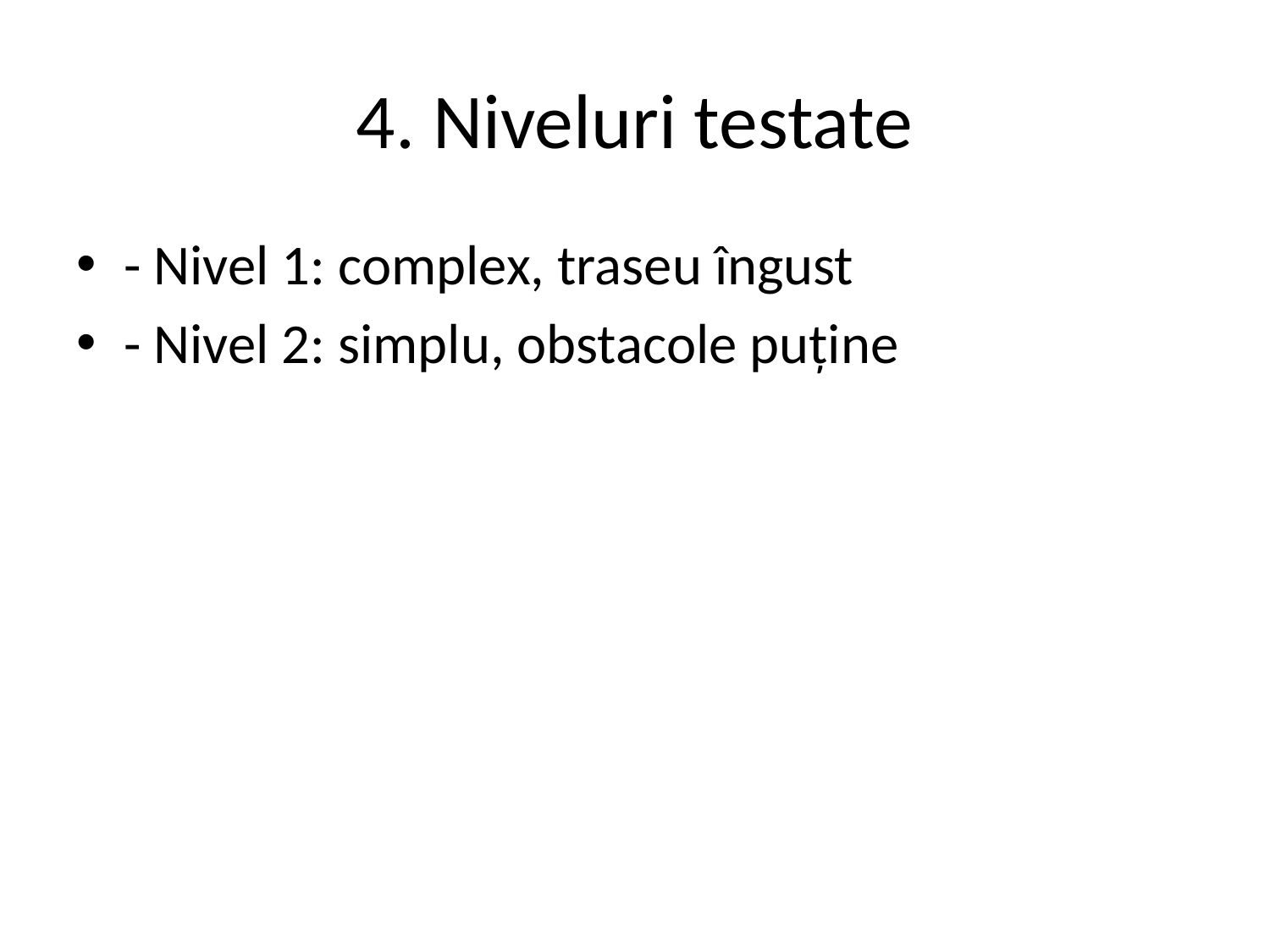

# 4. Niveluri testate
- Nivel 1: complex, traseu îngust
- Nivel 2: simplu, obstacole puține